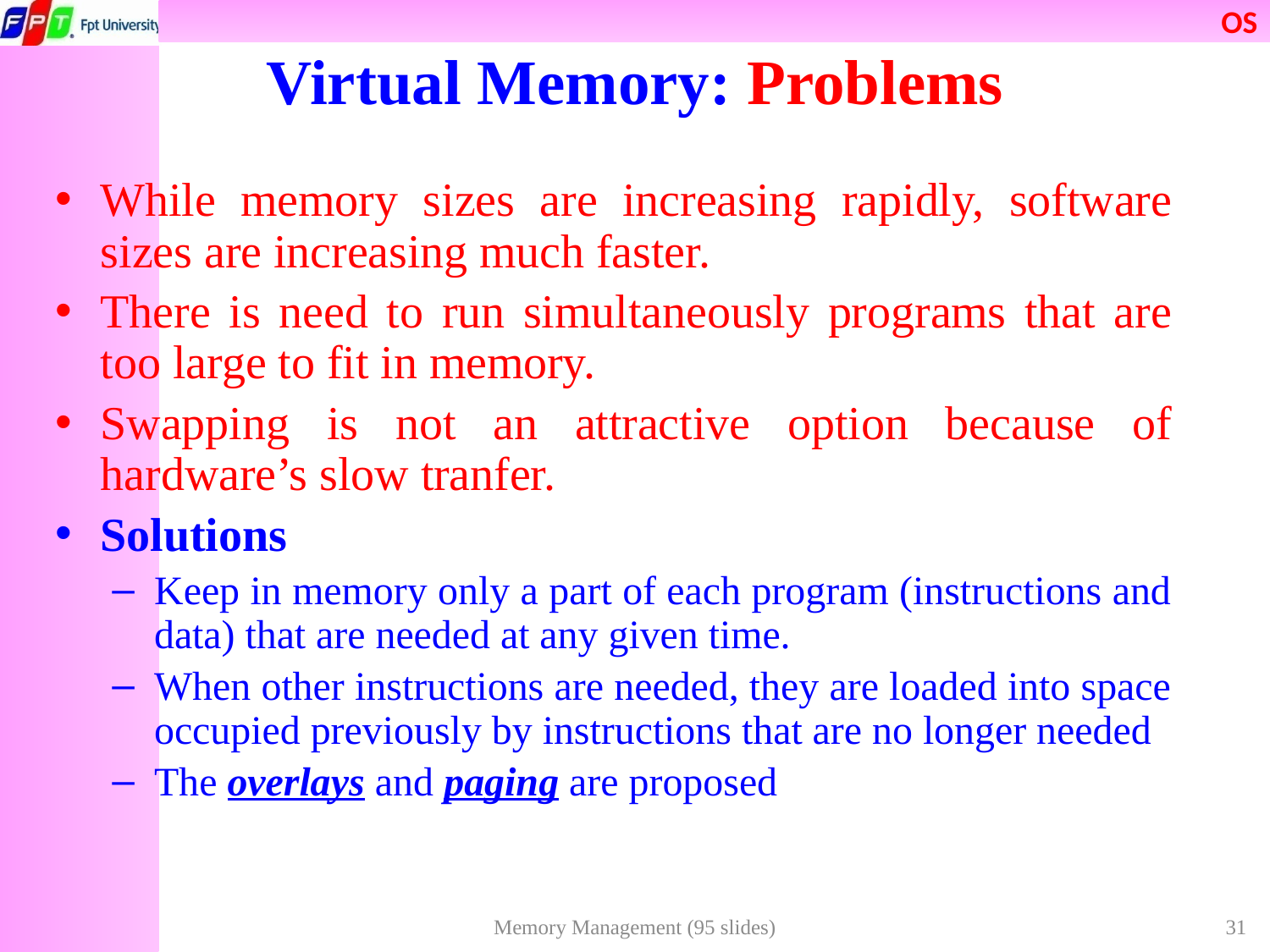

# Virtual Memory: Problems
While memory sizes are increasing rapidly, software sizes are increasing much faster.
There is need to run simultaneously programs that are too large to fit in memory.
Swapping is not an attractive option because of hardware’s slow tranfer.
Solutions
Keep in memory only a part of each program (instructions and data) that are needed at any given time.
When other instructions are needed, they are loaded into space occupied previously by instructions that are no longer needed
The overlays and paging are proposed
Memory Management (95 slides)
31